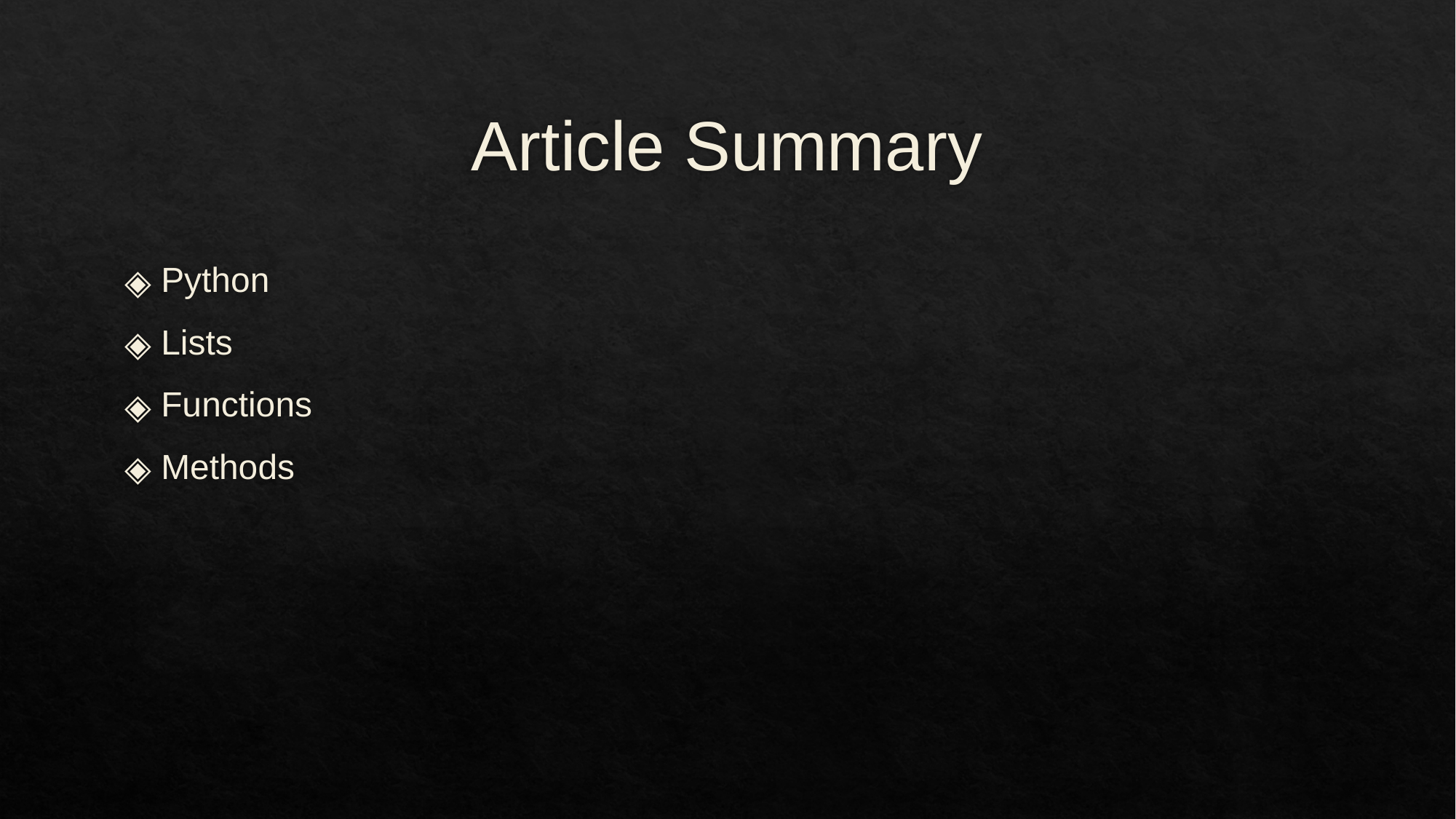

# Article Summary
Python
Lists
Functions
Methods